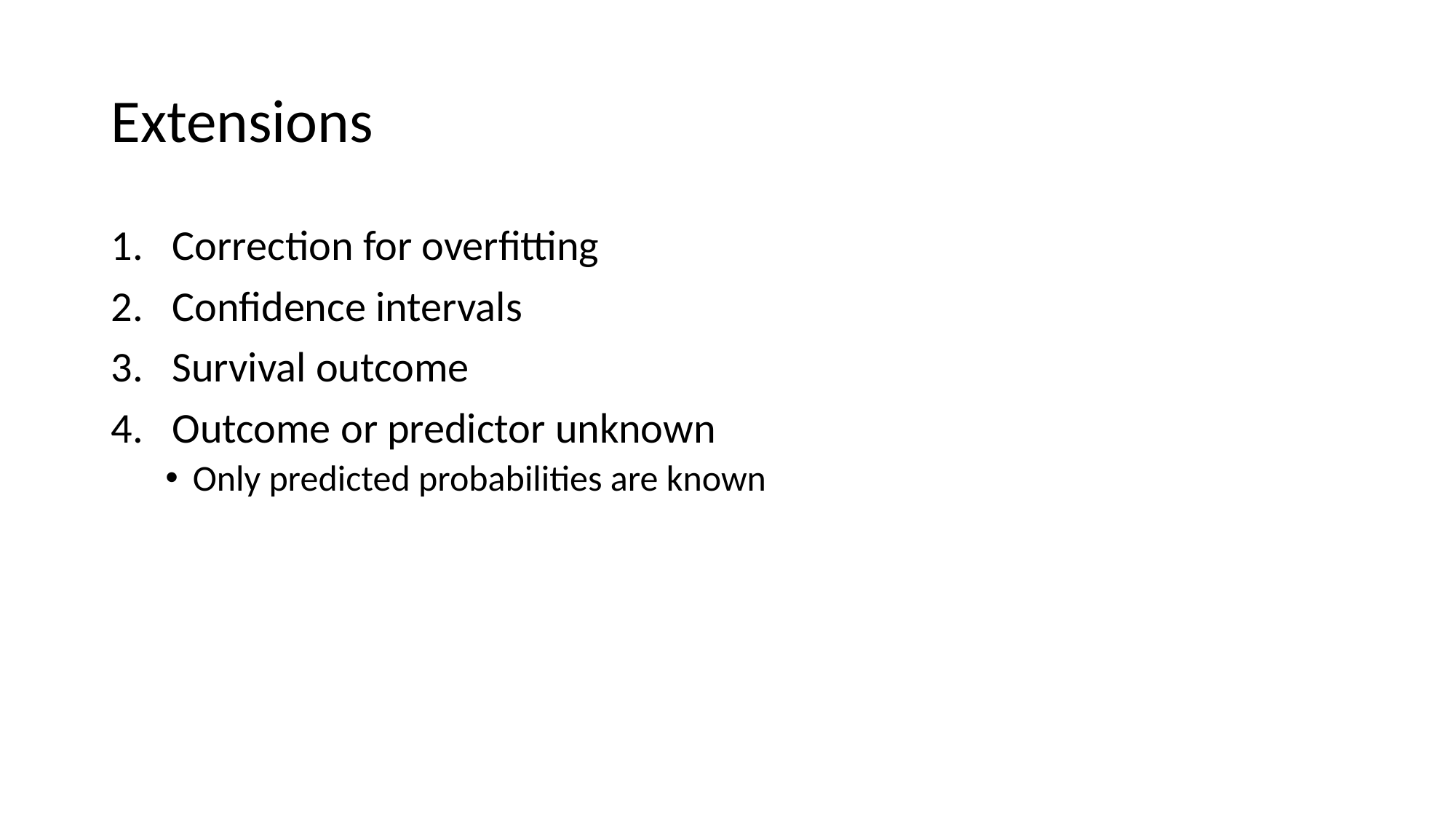

# Extensions
Correction for overfitting
Confidence intervals
Survival outcome
Outcome or predictor unknown
Only predicted probabilities are known